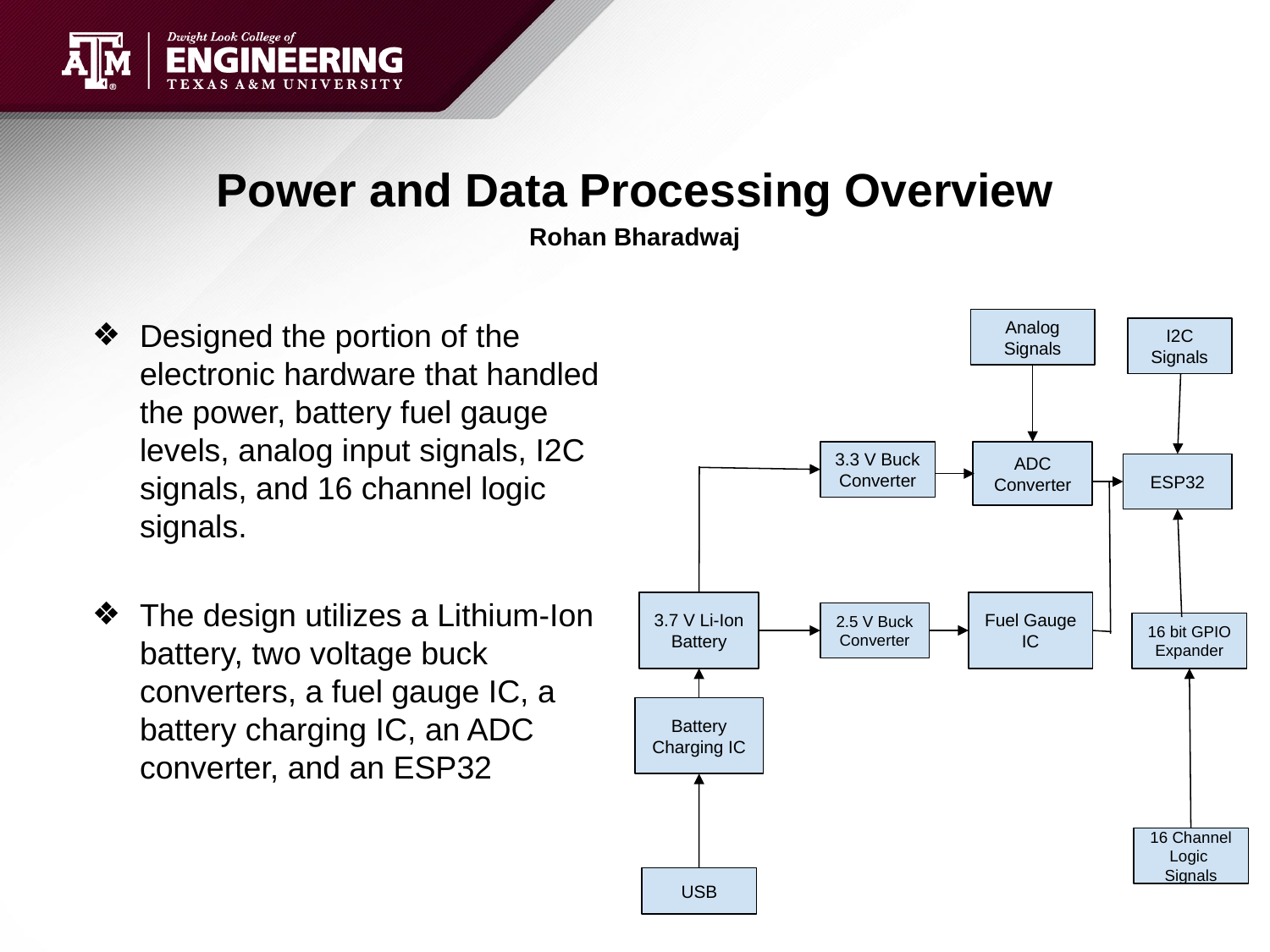

# Power and Data Processing Overview
Rohan Bharadwaj
Designed the portion of the electronic hardware that handled the power, battery fuel gauge levels, analog input signals, I2C signals, and 16 channel logic signals.

The design utilizes a Lithium-Ion battery, two voltage buck converters, a fuel gauge IC, a battery charging IC, an ADC converter, and an ESP32
Analog Signals
I2C Signals
3.3 V Buck Converter
ADC Converter
ESP32
3.7 V Li-Ion Battery
Fuel Gauge IC
2.5 V Buck Converter
16 bit GPIO Expander
Battery Charging IC
16 Channel Logic
Signals
USB